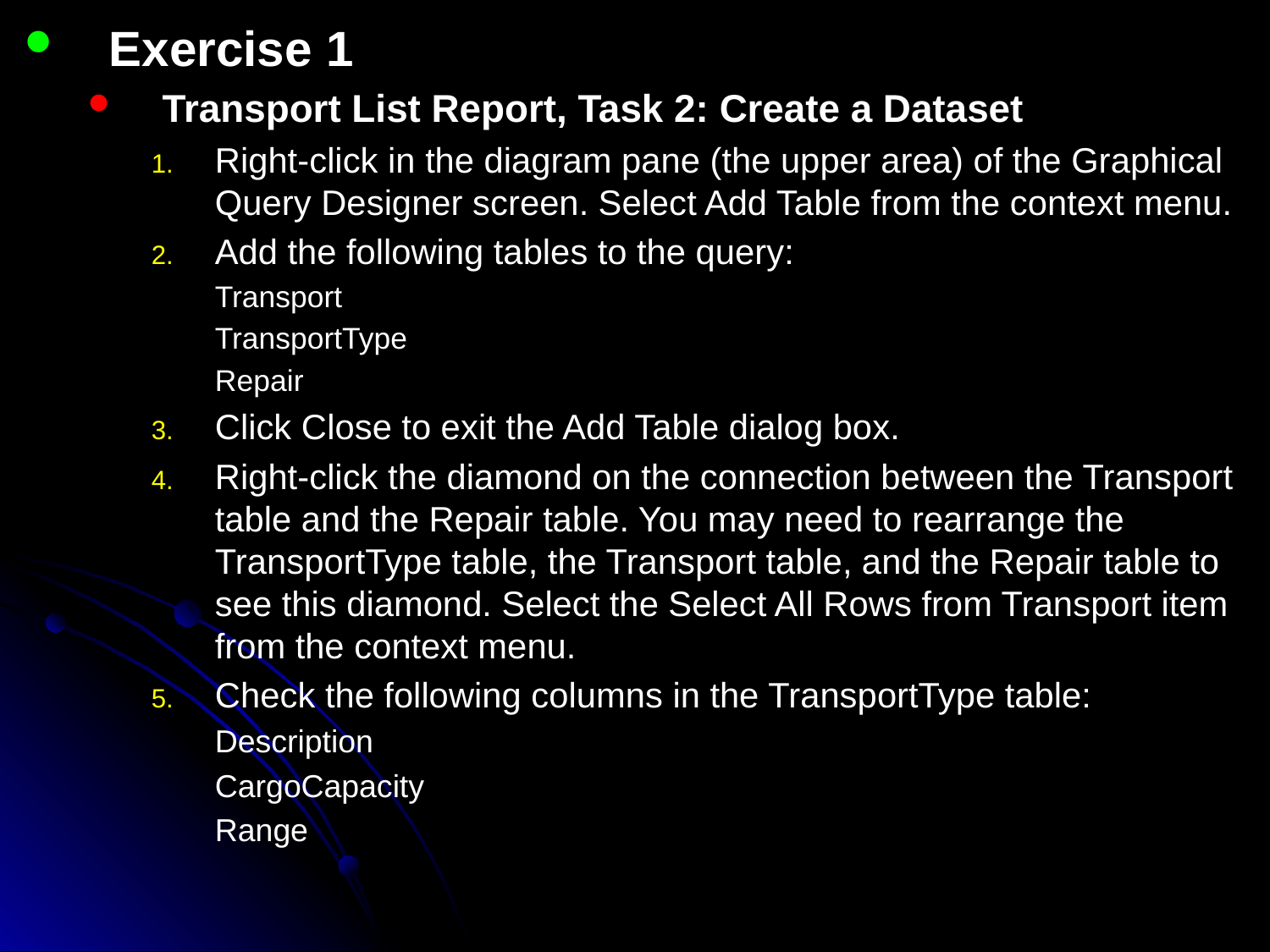

Exercise 1
Transport List Report, Task 2: Create a Dataset
Right-click in the diagram pane (the upper area) of the Graphical Query Designer screen. Select Add Table from the context menu.
Add the following tables to the query:
Transport
TransportType
Repair
Click Close to exit the Add Table dialog box.
Right-click the diamond on the connection between the Transport table and the Repair table. You may need to rearrange the TransportType table, the Transport table, and the Repair table to see this diamond. Select the Select All Rows from Transport item from the context menu.
Check the following columns in the TransportType table:
Description
CargoCapacity
Range